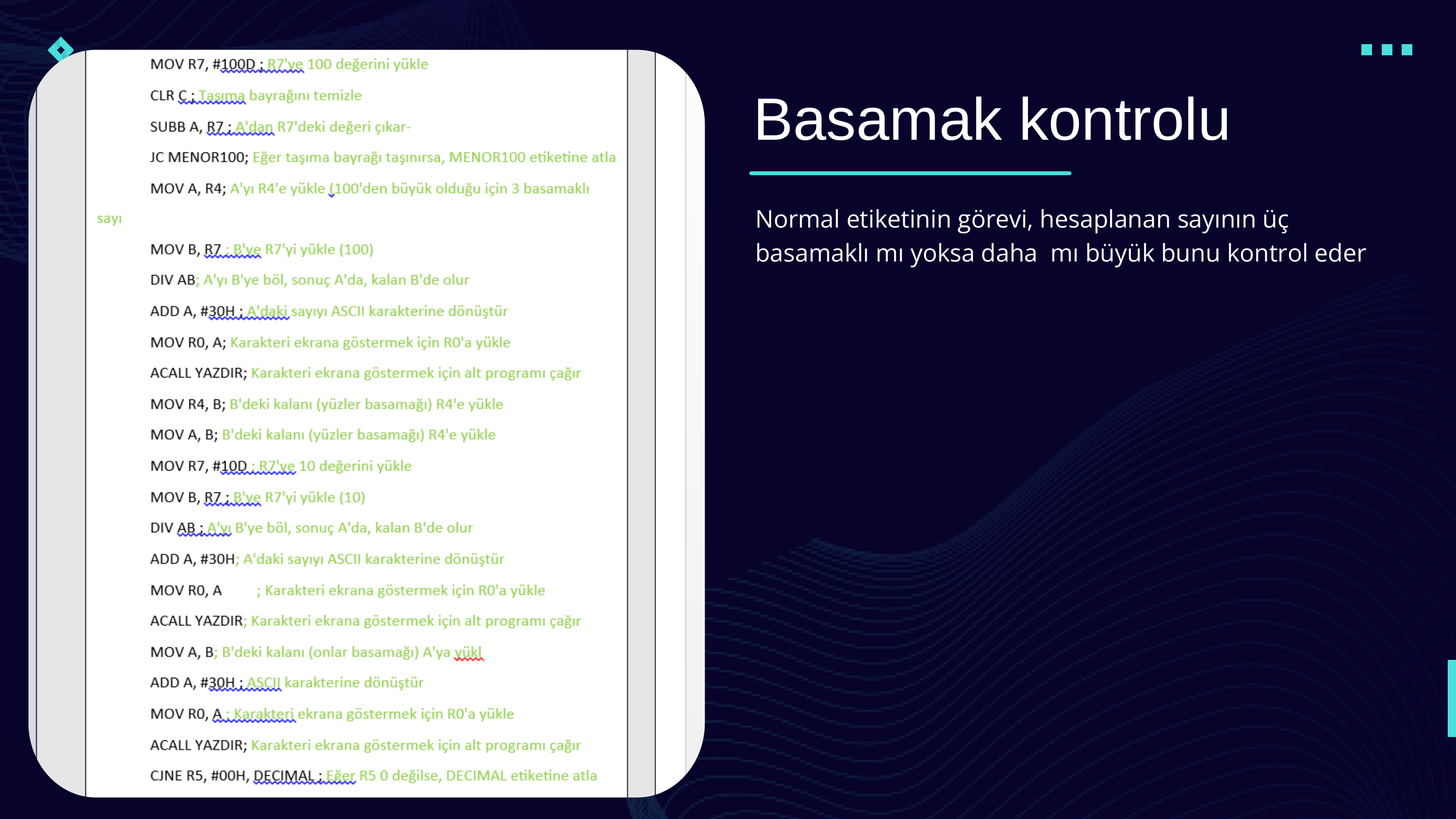

Basamak kontrolu

Normal etiketinin görevi, hesaplanan sayının üç basamaklı mı yoksa daha  mı büyük bunu kontrol eder